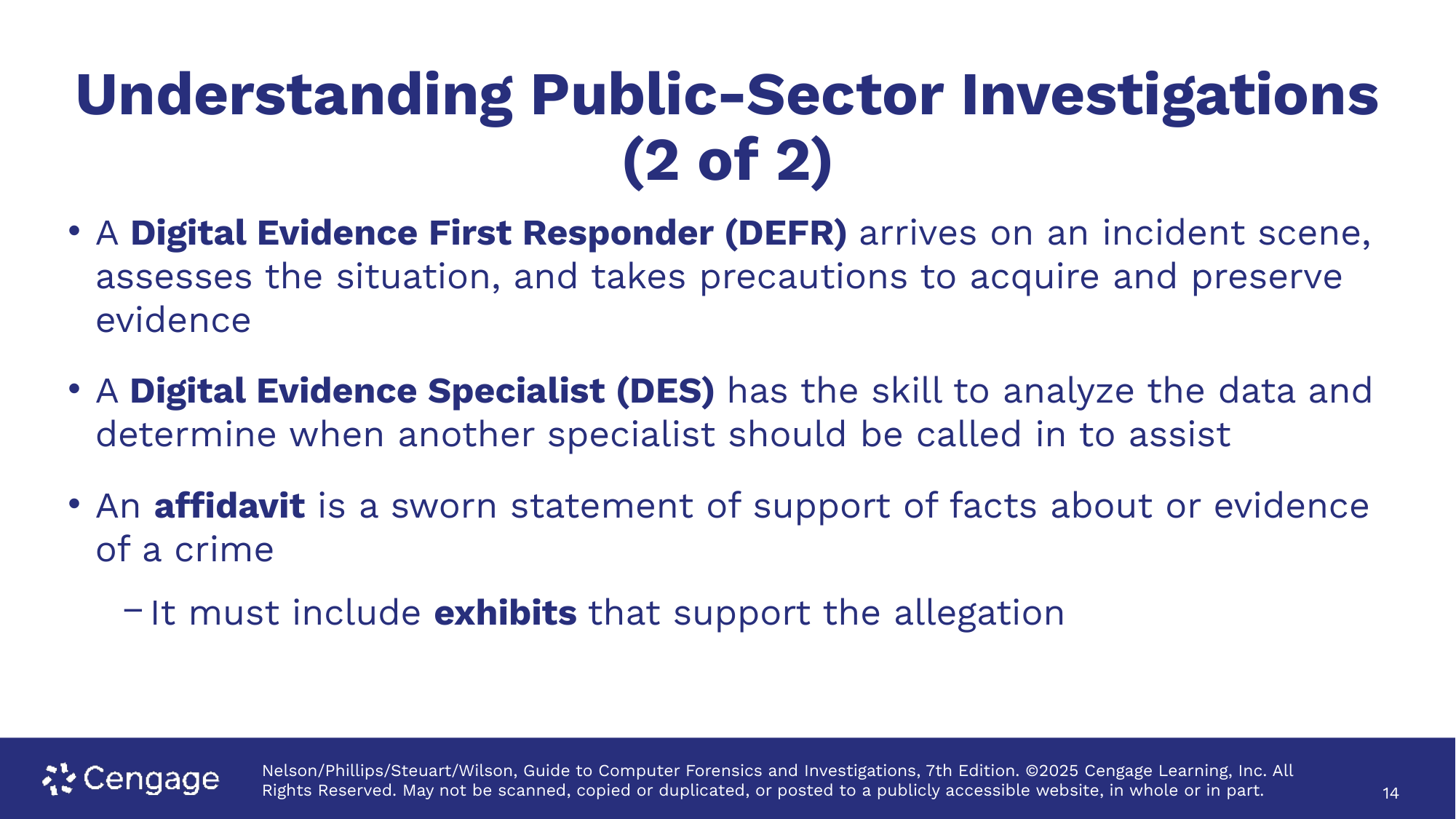

# Understanding Public-Sector Investigations (2 of 2)
A Digital Evidence First Responder (DEFR) arrives on an incident scene, assesses the situation, and takes precautions to acquire and preserve evidence
A Digital Evidence Specialist (DES) has the skill to analyze the data and determine when another specialist should be called in to assist
An affidavit is a sworn statement of support of facts about or evidence of a crime
It must include exhibits that support the allegation